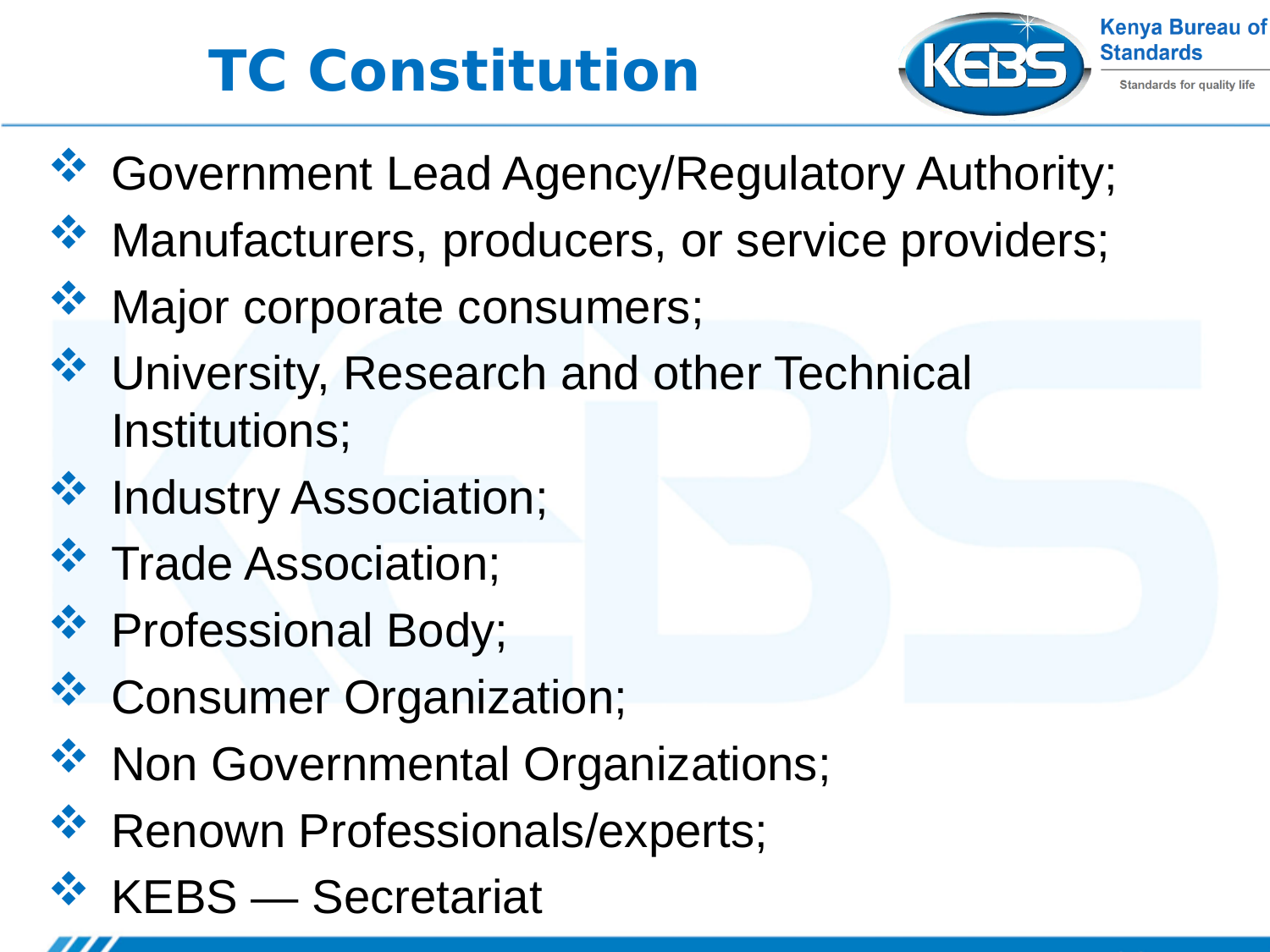

# TC Constitution
Government Lead Agency/Regulatory Authority;
Manufacturers, producers, or service providers;
Major corporate consumers;
University, Research and other Technical Institutions;
Industry Association;
Trade Association;
Professional Body;
Consumer Organization;
Non Governmental Organizations;
Renown Professionals/experts;
KEBS — Secretariat